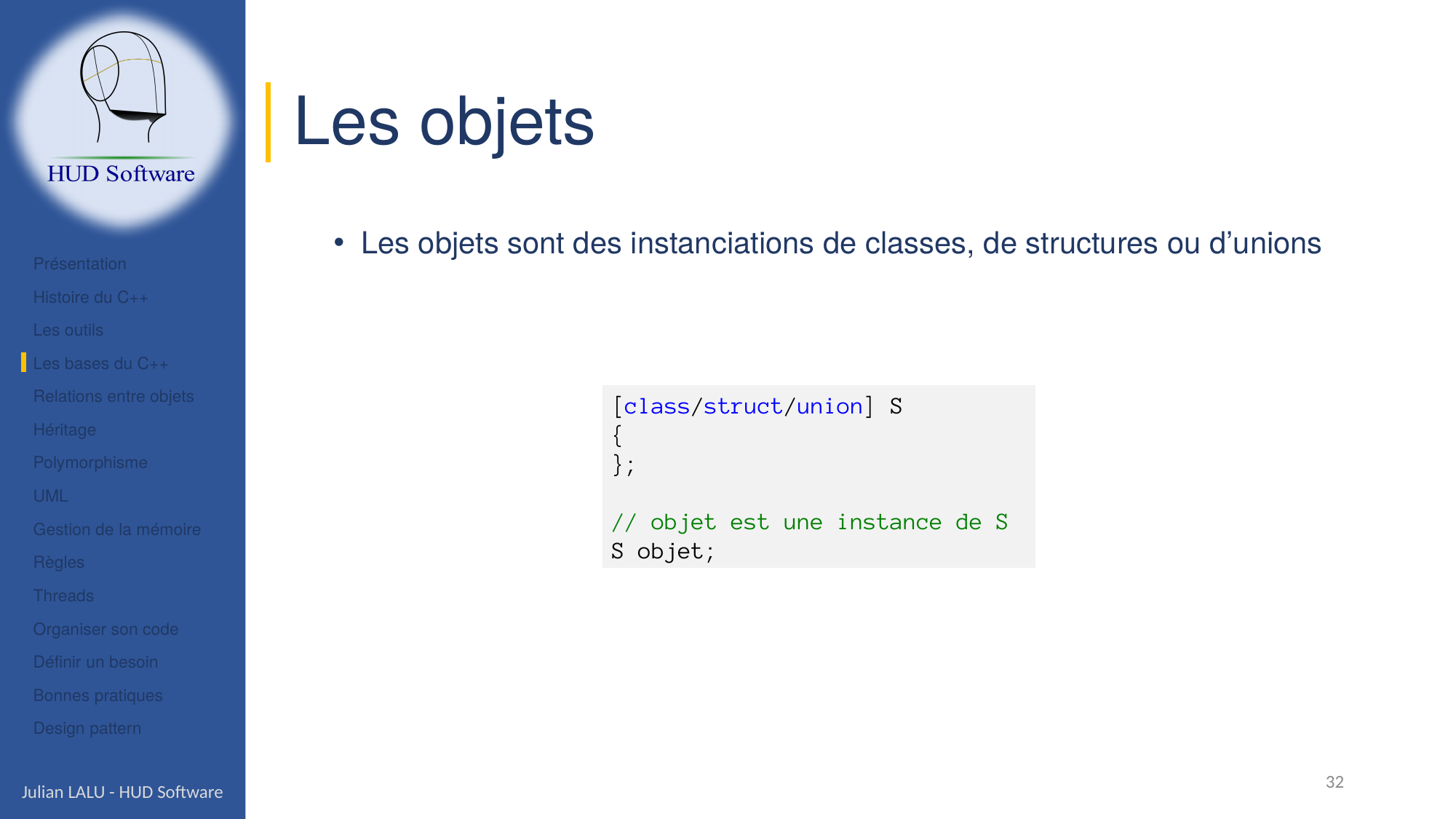

# Les objets
Les objets sont des instanciations de classes, de structures ou d’unions

Présentation
Histoire du C++
Les outils
Les bases du C++
Relations entre objets
Héritage
Polymorphisme
UML
Gestion de la mémoire
Règles
Threads
Organiser son code
Définir un besoin
Bonnes pratiques
Design pattern
[class/struct/union] S
{
};
// objet est une instance de S
S objet;
32